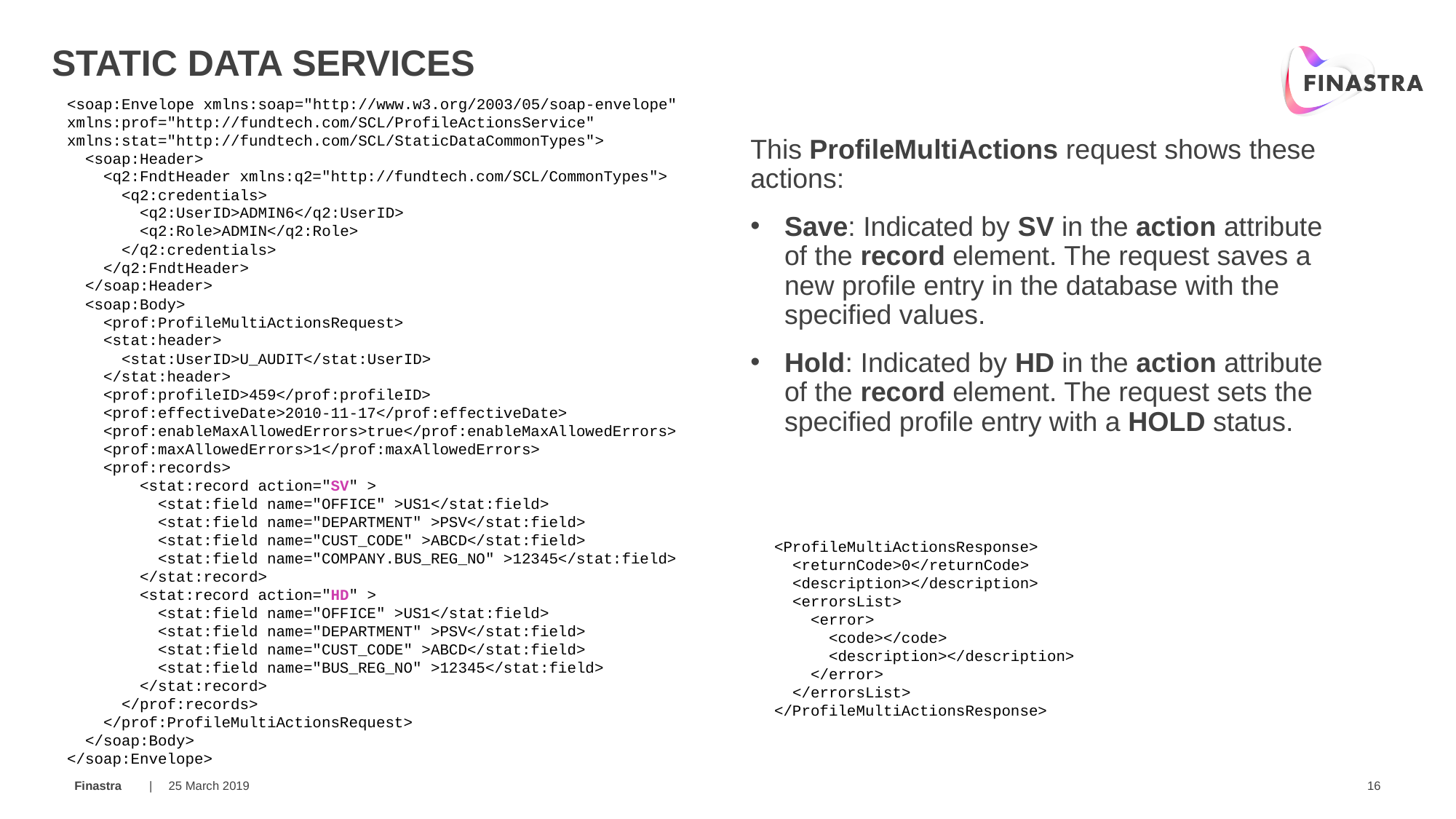

Static data services
<soap:Envelope xmlns:soap="http://www.w3.org/2003/05/soap-envelope" xmlns:prof="http://fundtech.com/SCL/ProfileActionsService" xmlns:stat="http://fundtech.com/SCL/StaticDataCommonTypes">
  <soap:Header>
    <q2:FndtHeader xmlns:q2="http://fundtech.com/SCL/CommonTypes">
      <q2:credentials>
        <q2:UserID>ADMIN6</q2:UserID>
        <q2:Role>ADMIN</q2:Role>
      </q2:credentials>
    </q2:FndtHeader>
  </soap:Header>
  <soap:Body>
    <prof:ProfileMultiActionsRequest>
    <stat:header>
      <stat:UserID>U_AUDIT</stat:UserID>
    </stat:header>
    <prof:profileID>459</prof:profileID>
    <prof:effectiveDate>2010-11-17</prof:effectiveDate>
    <prof:enableMaxAllowedErrors>true</prof:enableMaxAllowedErrors>
    <prof:maxAllowedErrors>1</prof:maxAllowedErrors>
    <prof:records>
        <stat:record action="SV" >
          <stat:field name="OFFICE" >US1</stat:field>
          <stat:field name="DEPARTMENT" >PSV</stat:field>
          <stat:field name="CUST_CODE" >ABCD</stat:field>
          <stat:field name="COMPANY.BUS_REG_NO" >12345</stat:field>
        </stat:record>
        <stat:record action="HD" >
          <stat:field name="OFFICE" >US1</stat:field>
          <stat:field name="DEPARTMENT" >PSV</stat:field>
          <stat:field name="CUST_CODE" >ABCD</stat:field>
          <stat:field name="BUS_REG_NO" >12345</stat:field>
        </stat:record>
      </prof:records>
    </prof:ProfileMultiActionsRequest>
  </soap:Body>
</soap:Envelope>
This ProfileMultiActions request shows these actions:
Save: Indicated by SV in the action attribute of the record element. The request saves a new profile entry in the database with the specified values.
Hold: Indicated by HD in the action attribute of the record element. The request sets the specified profile entry with a HOLD status.
<ProfileMultiActionsResponse>
  <returnCode>0</returnCode>
  <description></description>
  <errorsList>
    <error>
      <code></code>
      <description></description>
    </error>
  </errorsList>
</ProfileMultiActionsResponse>
25 March 2019
16